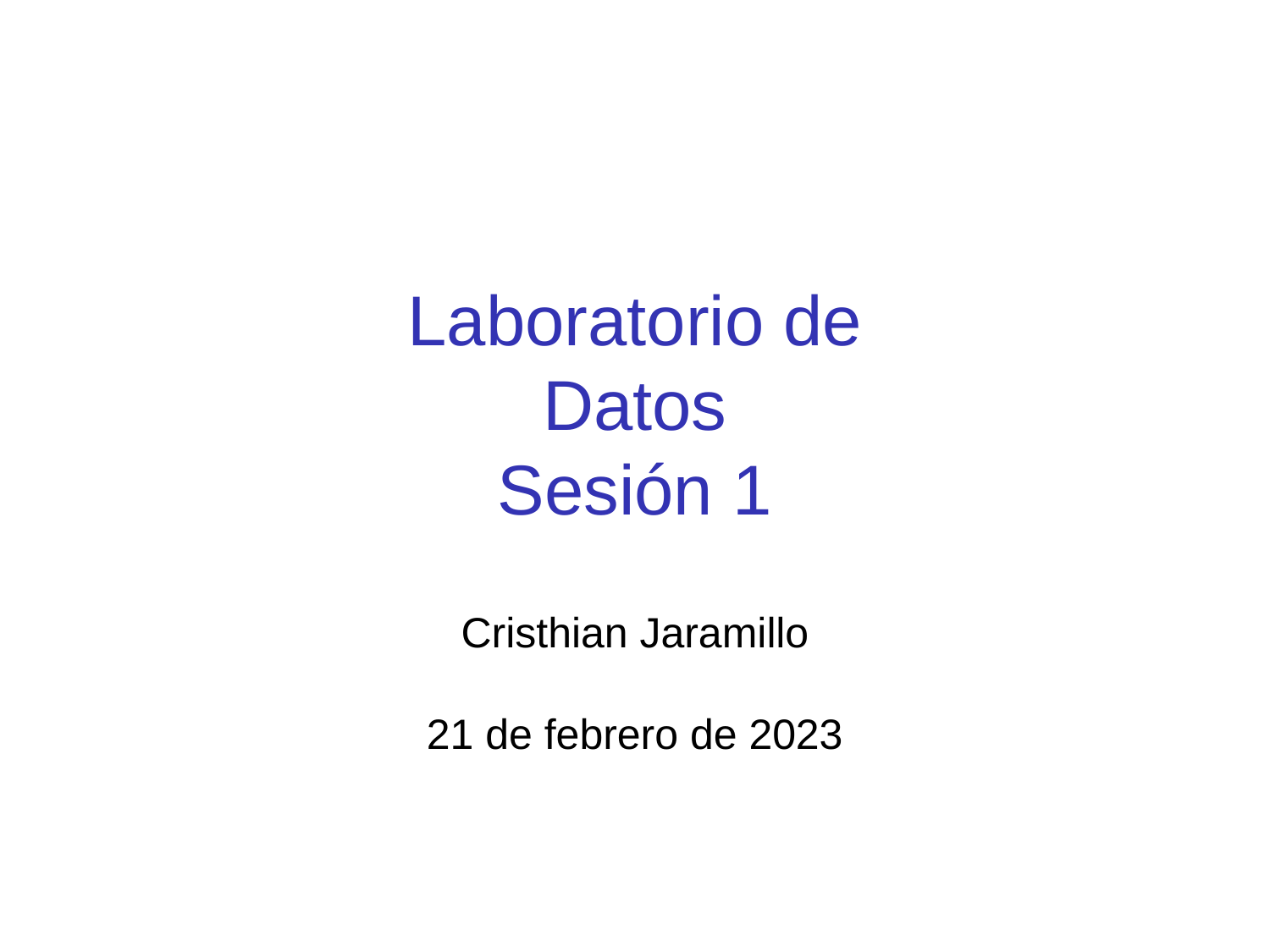

Laboratorio de Datos
Sesión 1

Cristhian Jaramillo

21 de febrero de 2023